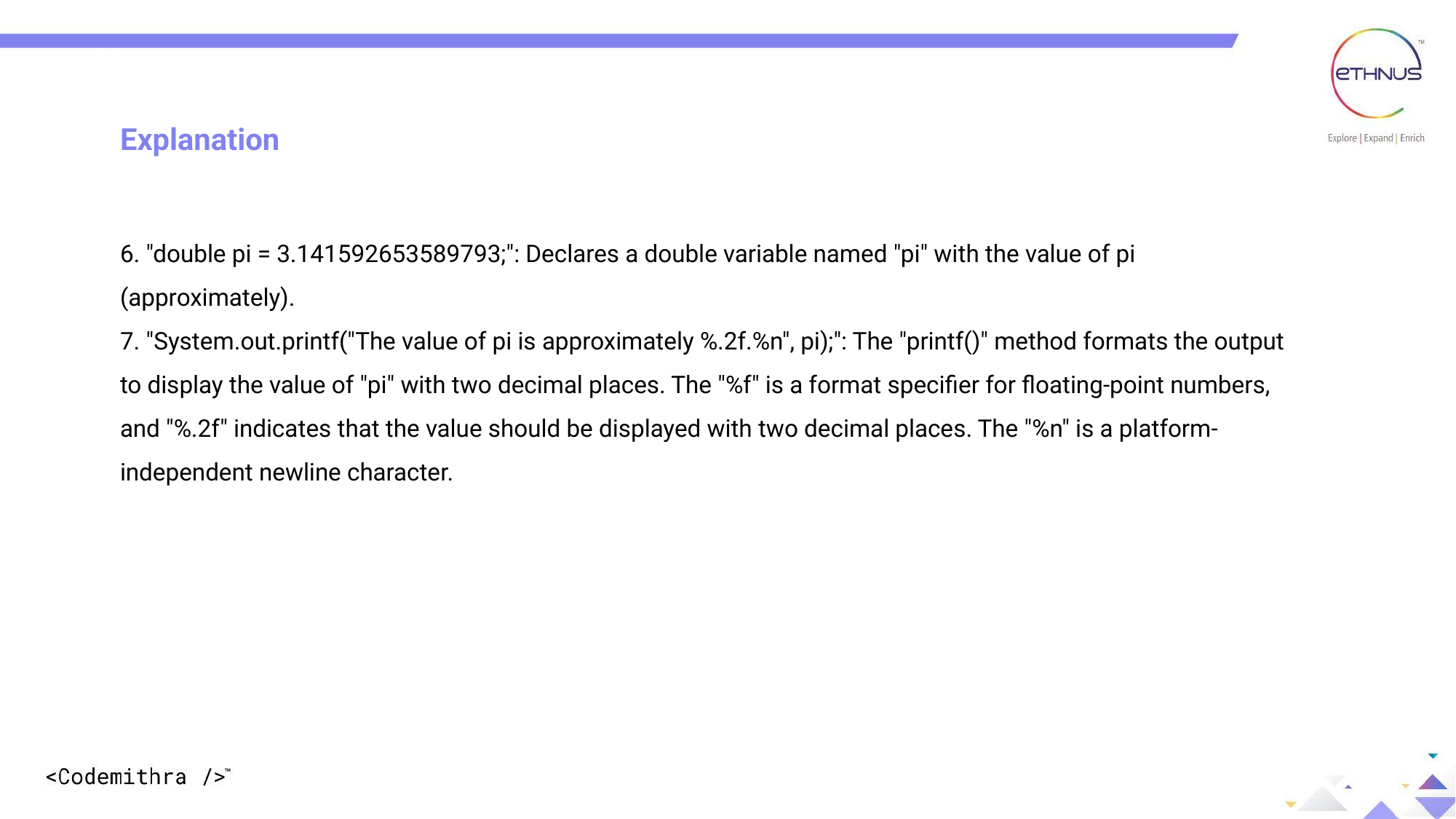

Explanation

6. "double pi = 3.141592653589793;": Declares a double variable named "pi" with the value of pi (approximately).
7. "System.out.printf("The value of pi is approximately %.2f.%n", pi);": The "printf()" method formats the output to display the value of "pi" with two decimal places. The "%f" is a format specifier for floating-point numbers, and "%.2f" indicates that the value should be displayed with two decimal places. The "%n" is a platform-independent newline character.